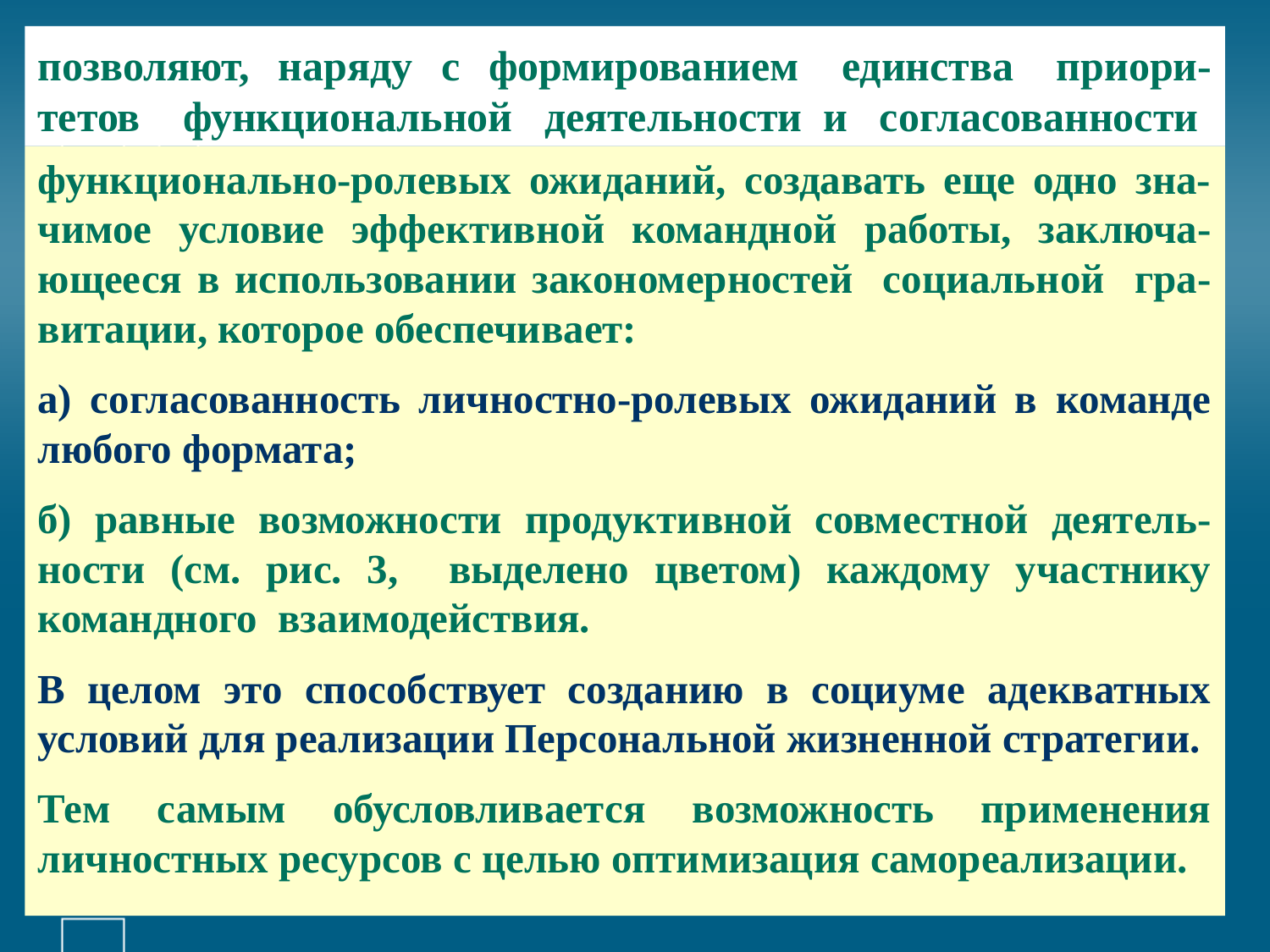

# позволяют,  наряду  с  формированием   единства   приори-тетов    функциональной   деятельности  и   согласованности
функционально-ролевых ожиданий, создавать еще одно зна-чимое условие эффективной командной работы, заключа-ющееся в использовании закономерностей  социальной  гра-витации, которое обеспечивает:
а) согласованность личностно-ролевых ожиданий в команде любого формата;
б) равные возможности продуктивной совместной деятель-ности (см. рис. 3,  выделено цветом) каждому участнику командного  взаимодействия.
В целом это способствует созданию в социуме адекватных условий для реализации Персональной жизненной стратегии.
Тем самым обусловливается возможность применения личностных ресурсов с целью оптимизация самореализации.